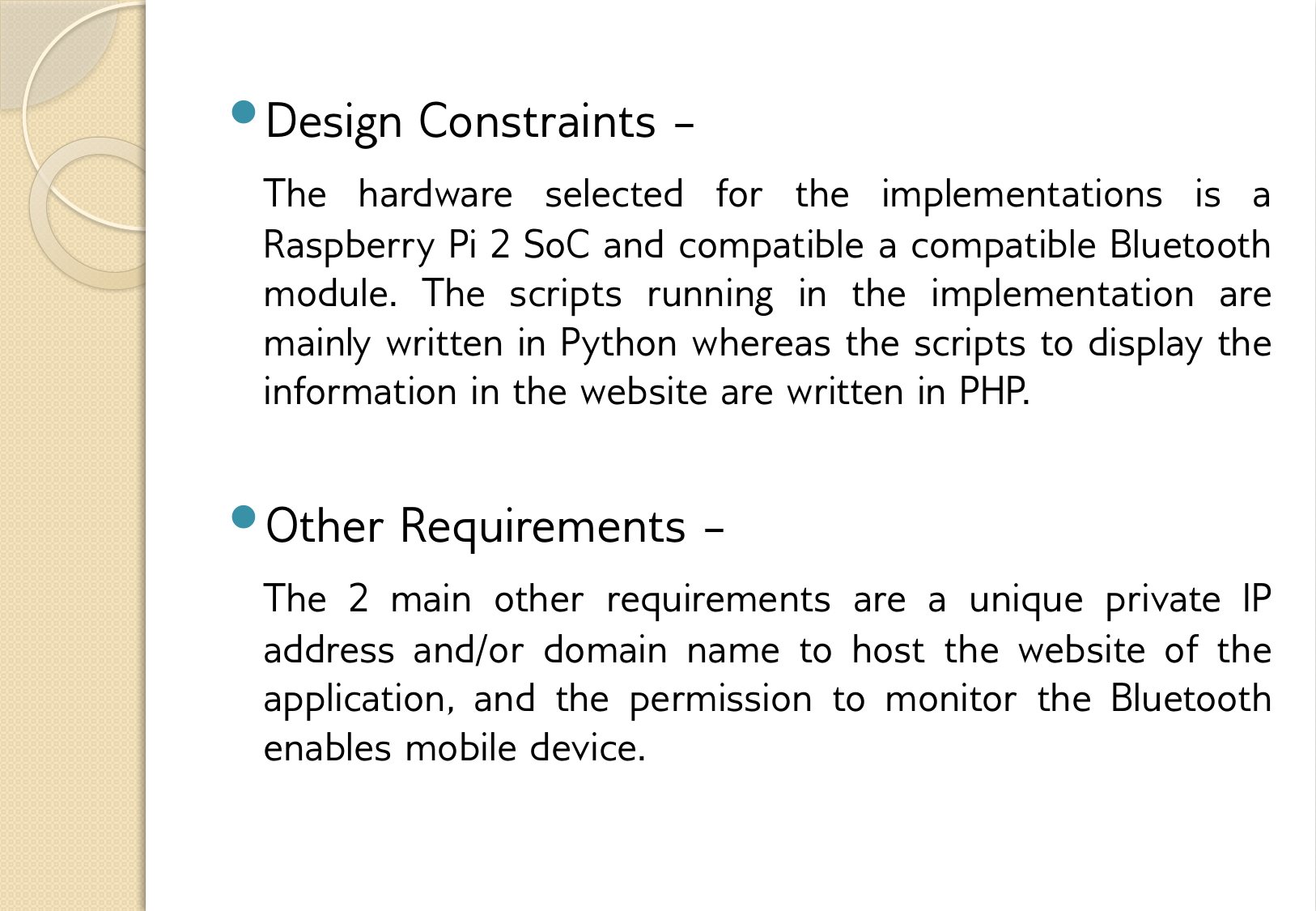

Design Constraints –
	The hardware selected for the implementations is a Raspberry Pi 2 SoC and compatible a compatible Bluetooth module. The scripts running in the implementation are mainly written in Python whereas the scripts to display the information in the website are written in PHP.

Other Requirements –
	The 2 main other requirements are a unique private IP address and/or domain name to host the website of the application, and the permission to monitor the Bluetooth enables mobile device.